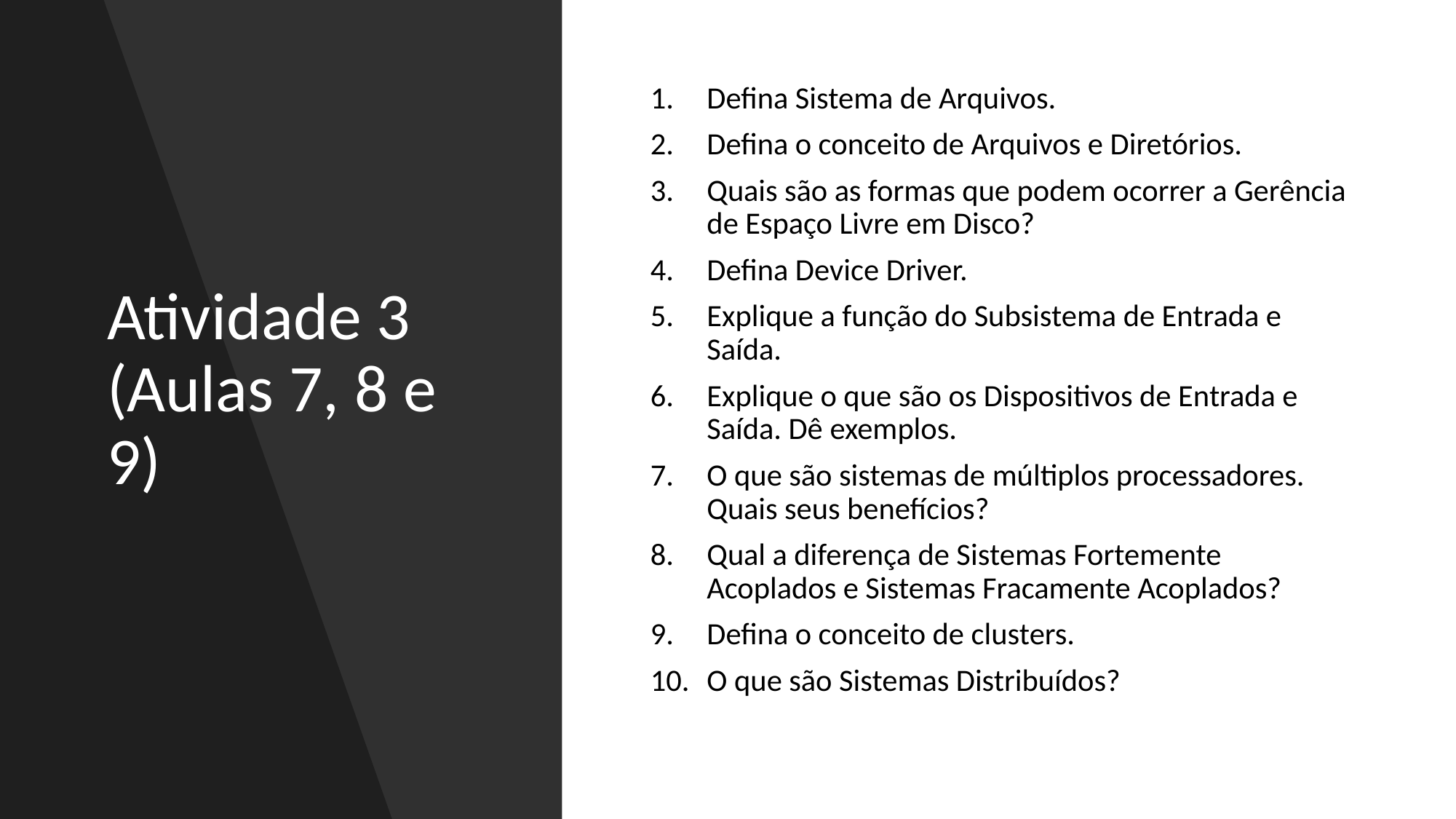

# Atividade 3 (Aulas 7, 8 e 9)
Defina Sistema de Arquivos.
Defina o conceito de Arquivos e Diretórios.
Quais são as formas que podem ocorrer a Gerência de Espaço Livre em Disco?
Defina Device Driver.
Explique a função do Subsistema de Entrada e Saída.
Explique o que são os Dispositivos de Entrada e Saída. Dê exemplos.
O que são sistemas de múltiplos processadores. Quais seus benefícios?
Qual a diferença de Sistemas Fortemente Acoplados e Sistemas Fracamente Acoplados?
Defina o conceito de clusters.
O que são Sistemas Distribuídos?